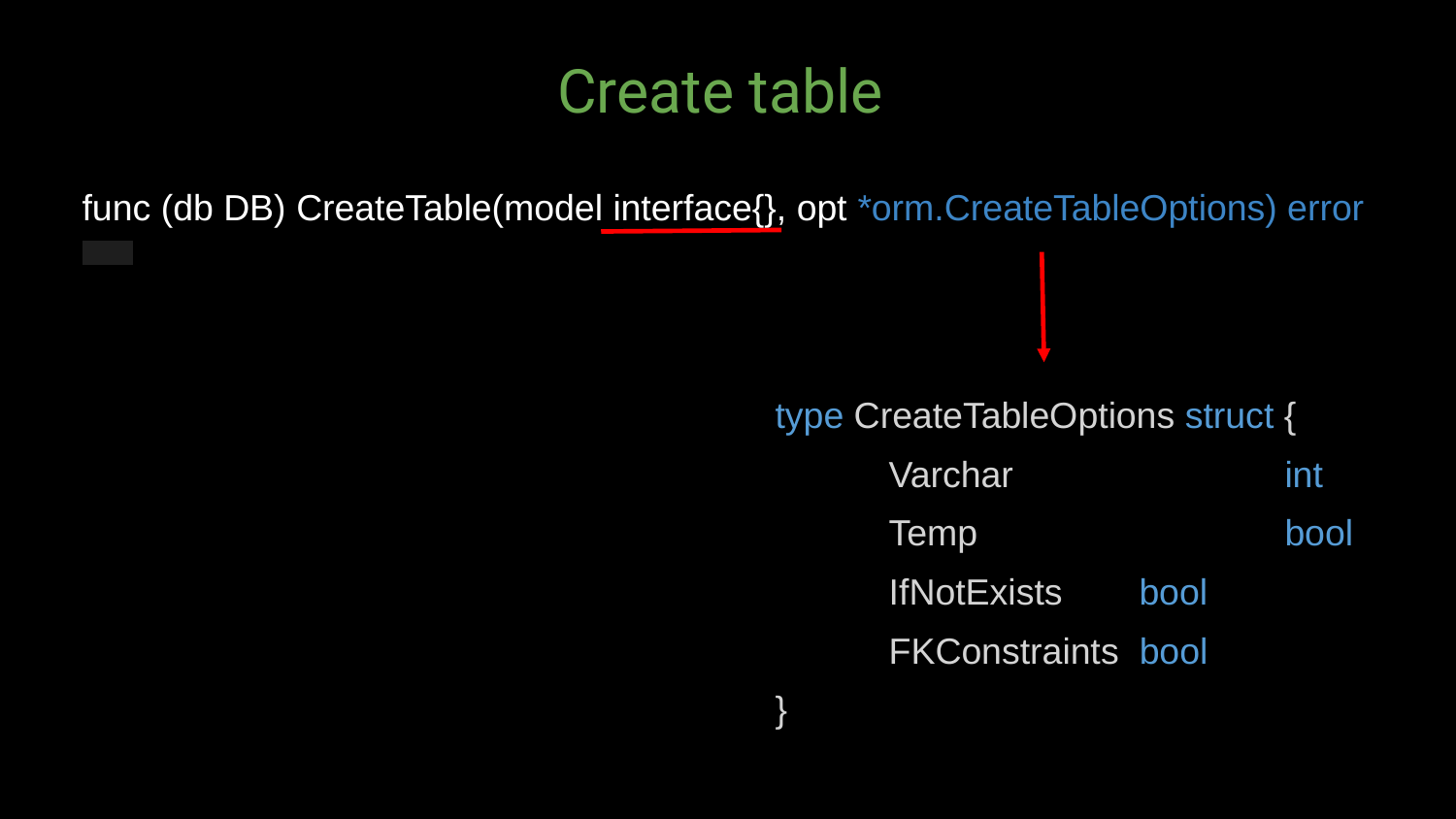

# Create table
func (db DB) CreateTable(model interface{}, opt *orm.CreateTableOptions) error

type CreateTableOptions struct {
    Varchar     		int
    Temp        		bool
    IfNotExists 	bool
    FKConstraints  bool
}